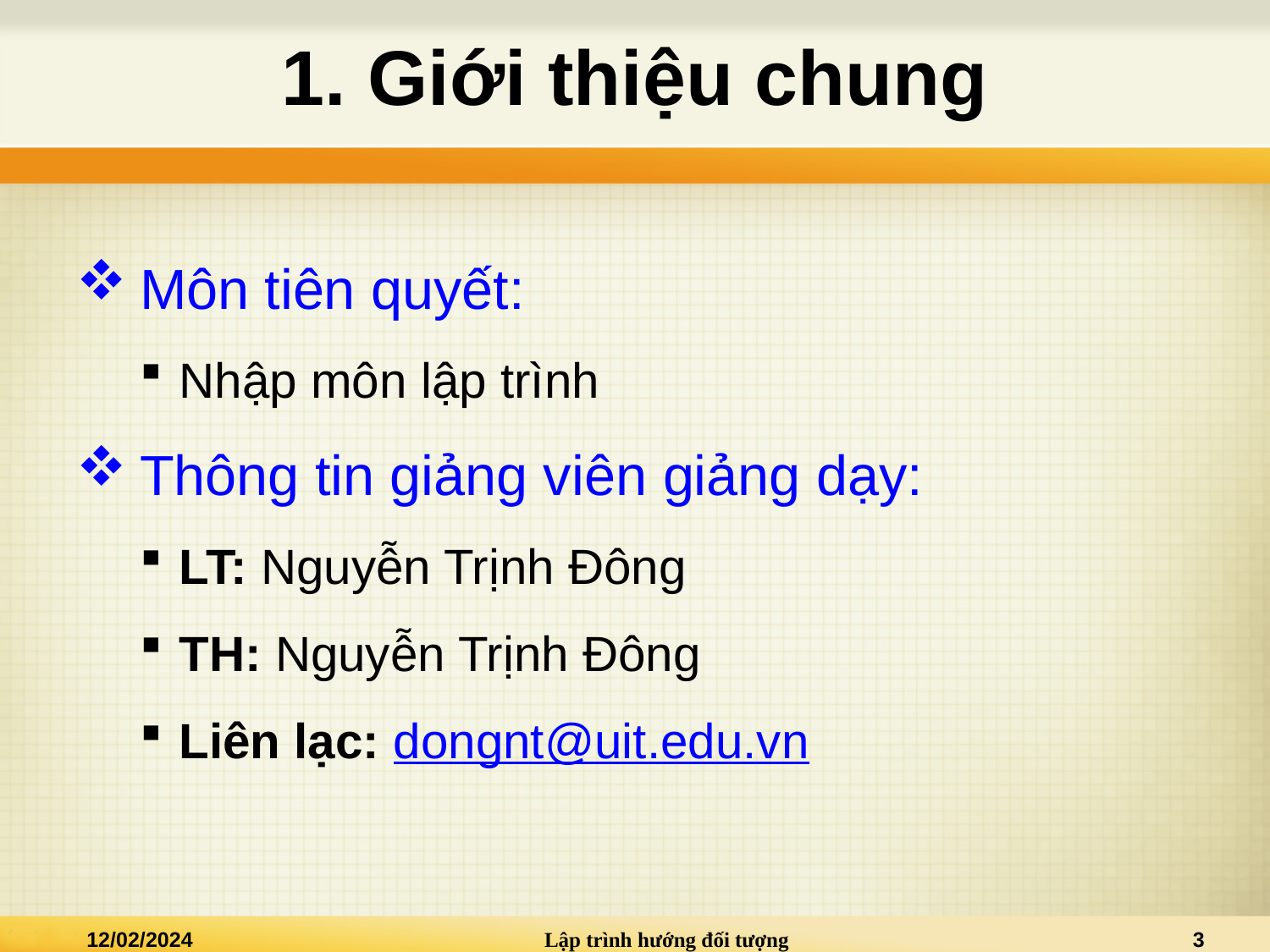

# 1. Giới thiệu chung
Môn tiên quyết:
Nhập môn lập trình
Thông tin giảng viên giảng dạy:
LT: Nguyễn Trịnh Đông
TH: Nguyễn Trịnh Đông
Liên lạc: dongnt@uit.edu.vn

12/02/2024
Lập trình hướng đối tượng
3